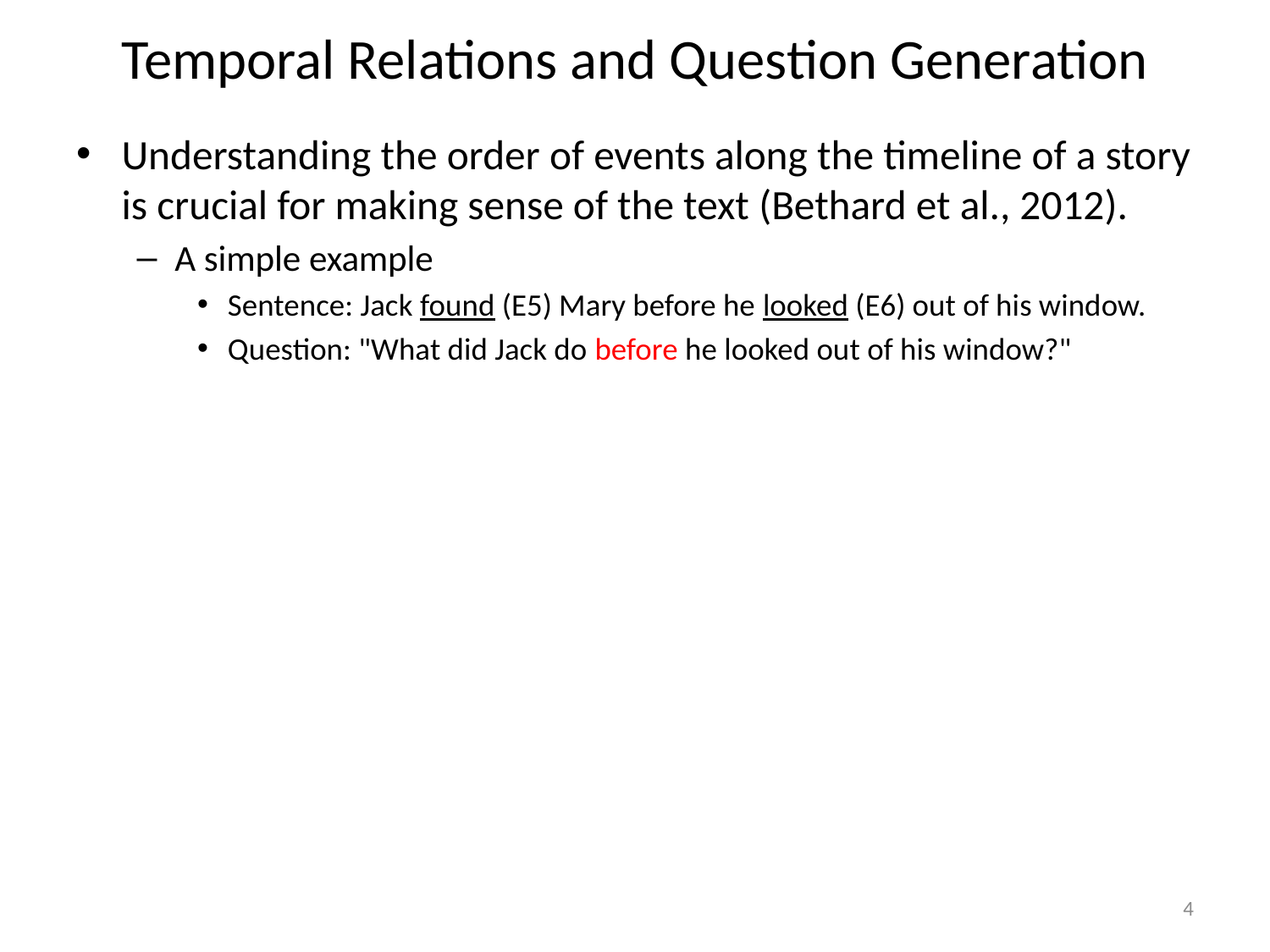

# Temporal Relations and Question Generation
Understanding the order of events along the timeline of a story is crucial for making sense of the text (Bethard et al., 2012).
A simple example
Sentence: Jack found (E5) Mary before he looked (E6) out of his window.
Question: "What did Jack do before he looked out of his window?"
4